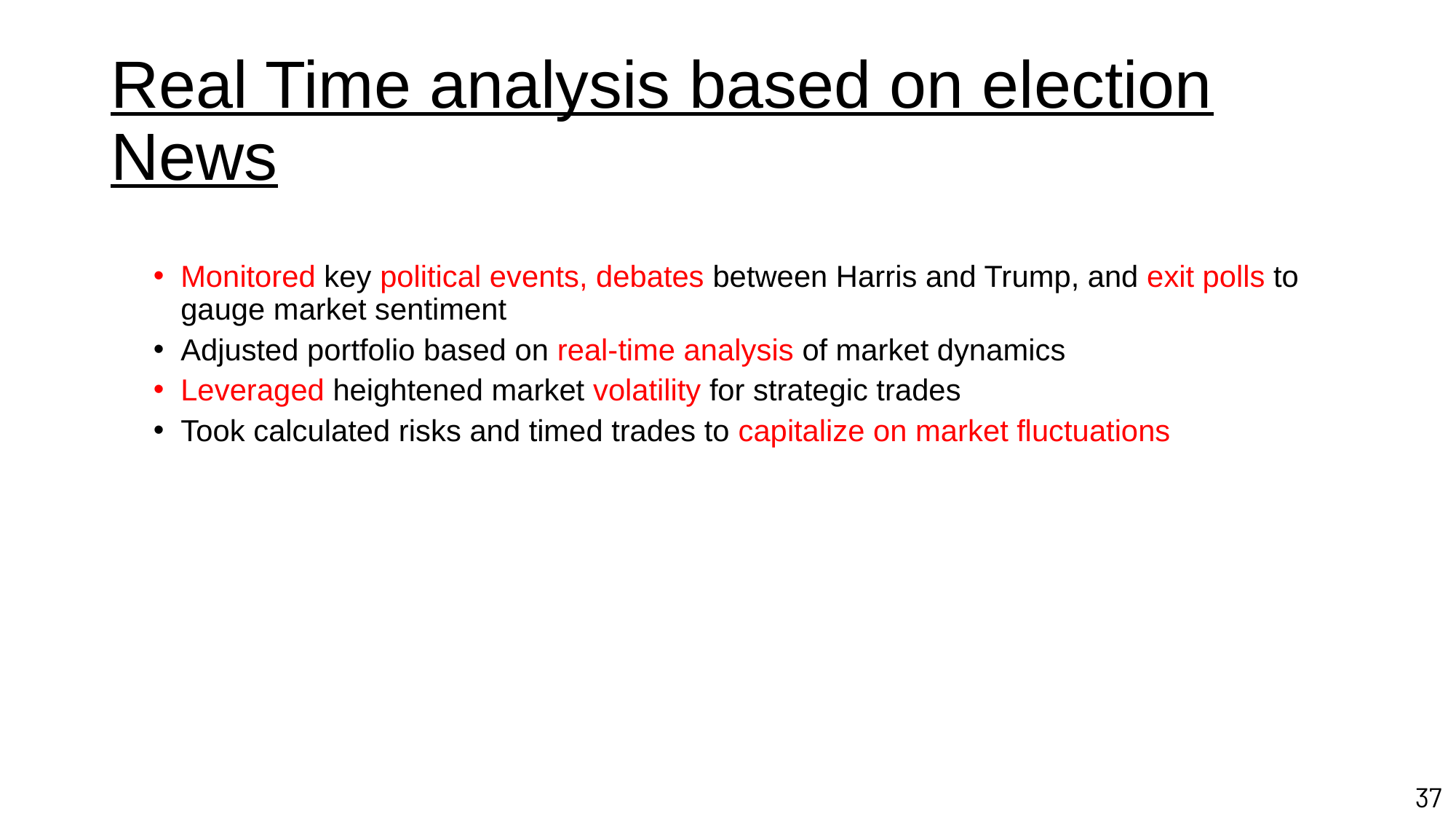

# Real Time analysis based on election News
Monitored key political events, debates between Harris and Trump, and exit polls to gauge market sentiment
Adjusted portfolio based on real-time analysis of market dynamics
Leveraged heightened market volatility for strategic trades
Took calculated risks and timed trades to capitalize on market fluctuations

37